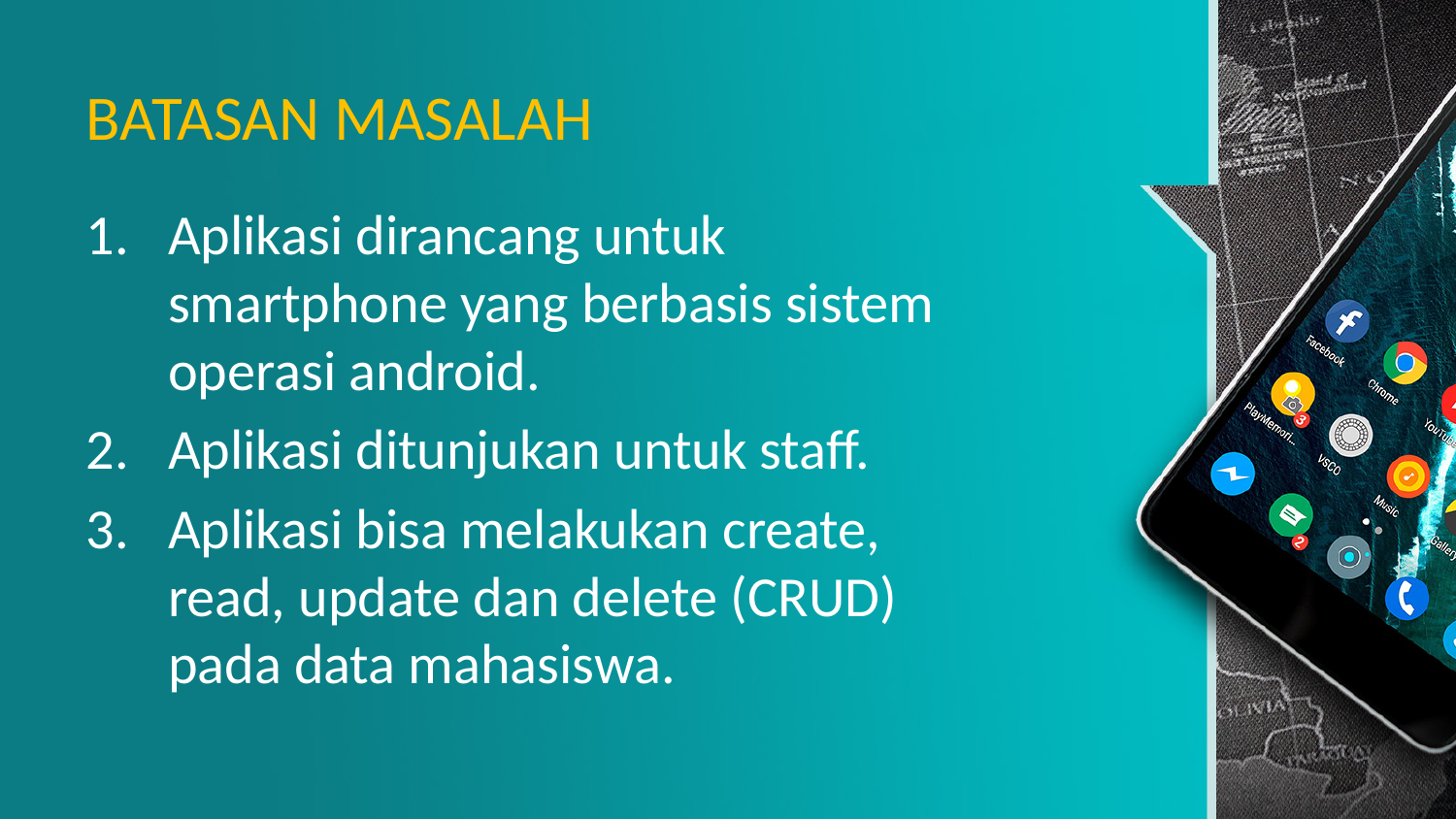

# BATASAN MASALAH
Aplikasi dirancang untuk smartphone yang berbasis sistem operasi android.
Aplikasi ditunjukan untuk staff.
Aplikasi bisa melakukan create, read, update dan delete (CRUD) pada data mahasiswa.